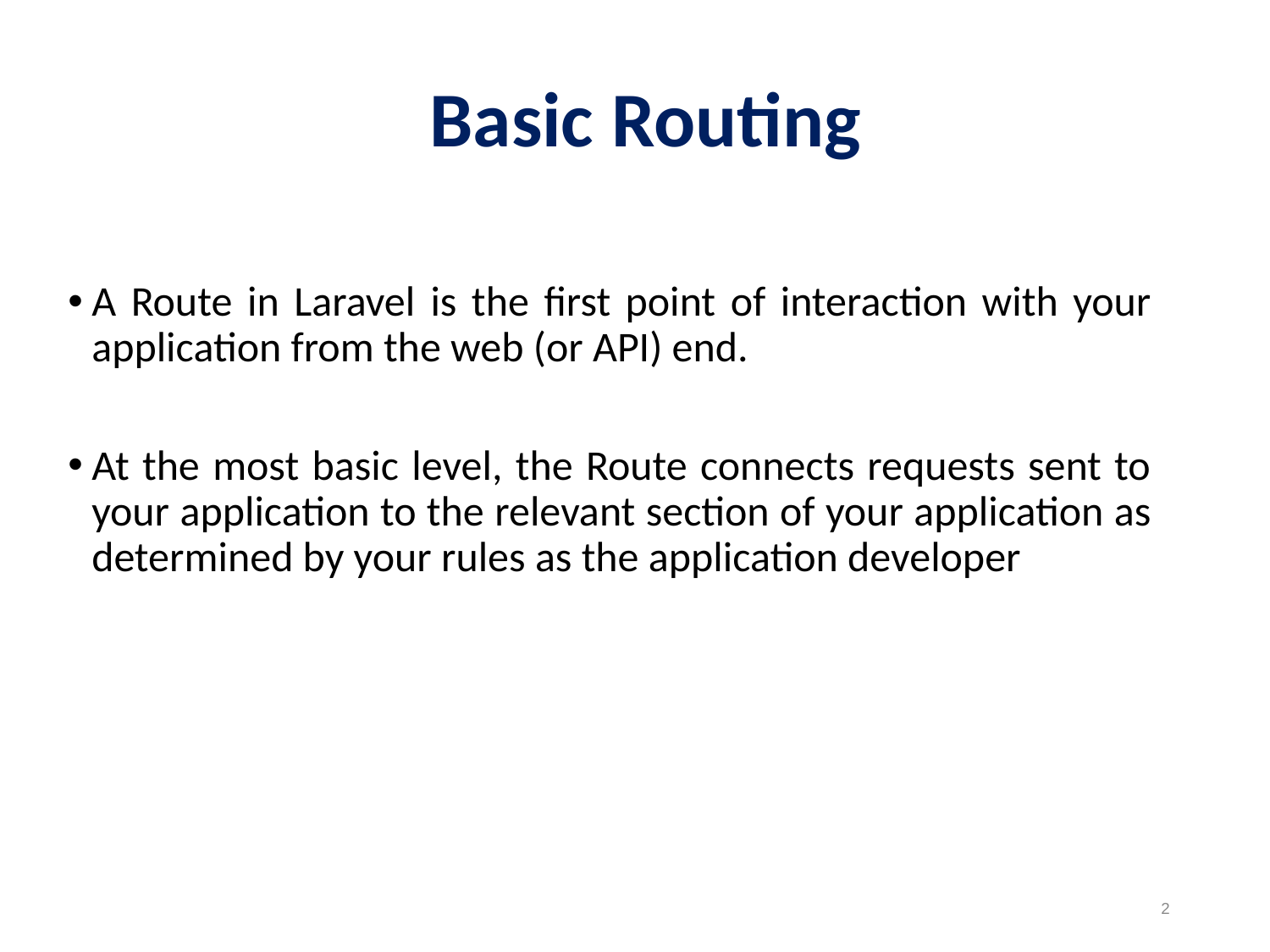

Basic Routing

A Route in Laravel is the first point of interaction with your application from the web (or API) end.

At the most basic level, the Route connects requests sent to your application to the relevant section of your application as determined by your rules as the application developer
2